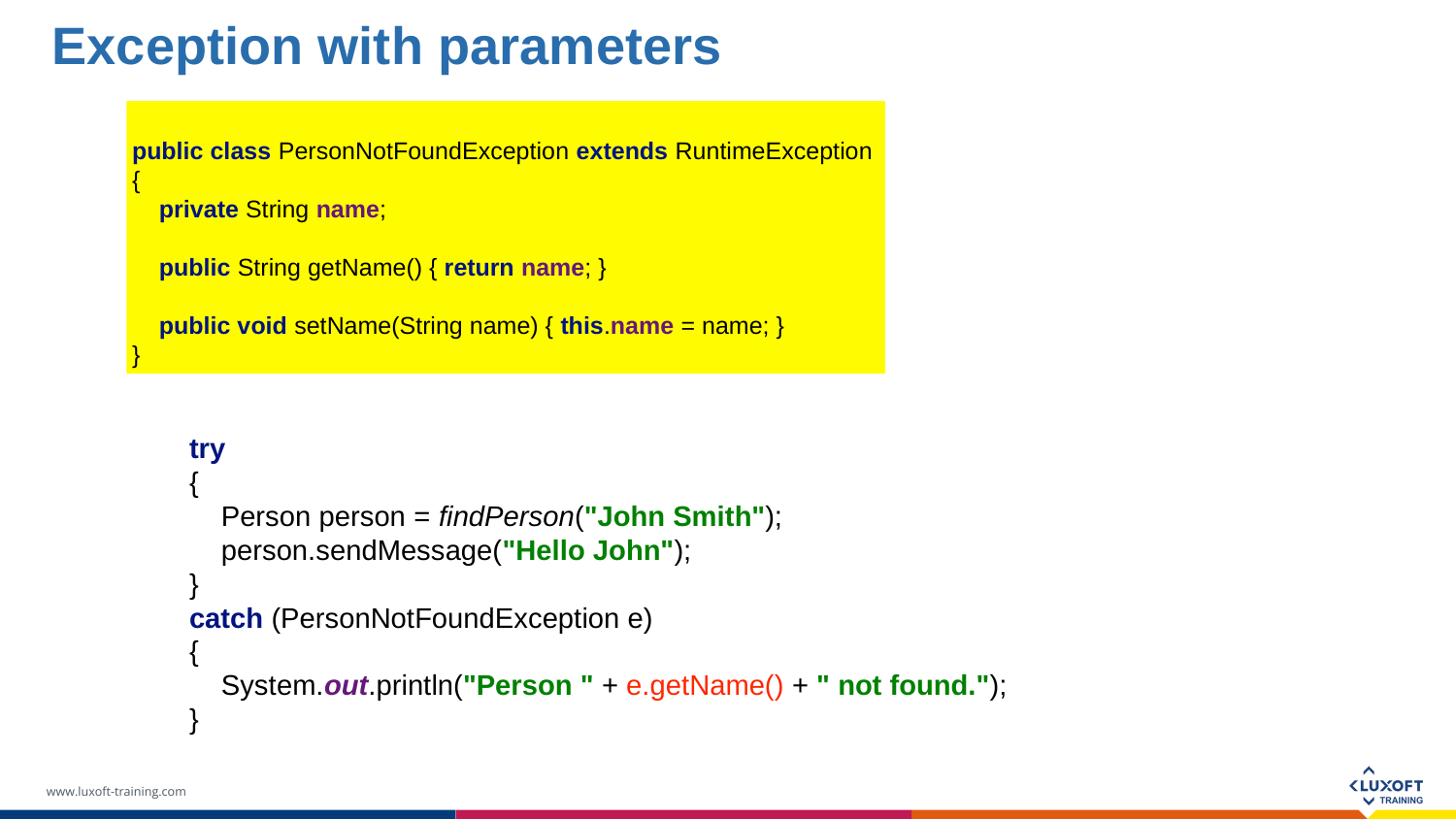

Exception with parameters

public class PersonNotFoundException extends RuntimeException
{
    private String name;
    public String getName() { return name; }
    public void setName(String name) { this.name = name; }
}
try
{
    Person person = findPerson("John Smith");
    person.sendMessage("Hello John");
}
catch (PersonNotFoundException e)
{
    System.out.println("Person " + e.getName() + " not found.");
}